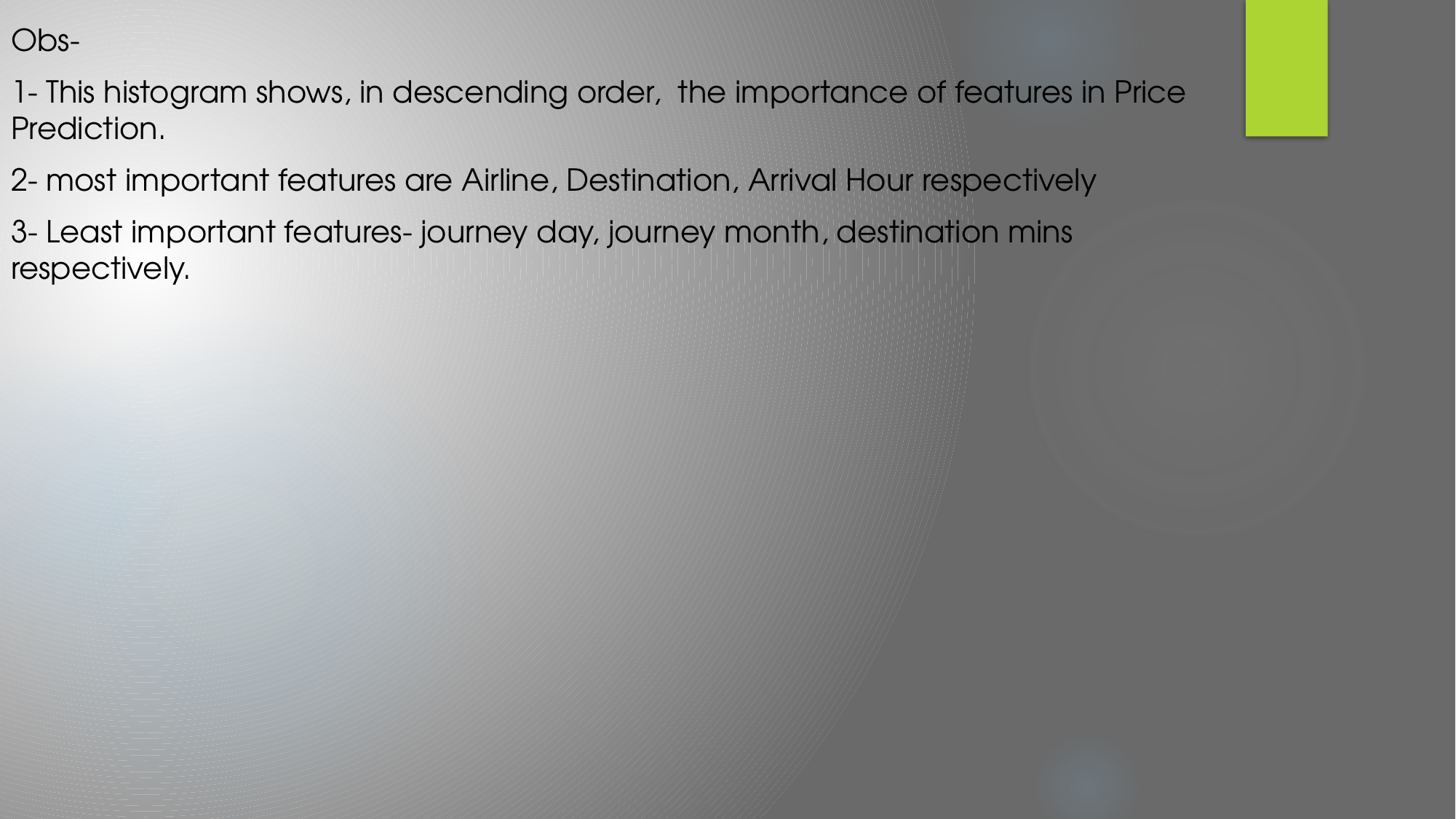

Obs-
1- This histogram shows, in descending order,  the importance of features in Price Prediction.
2- most important features are Airline, Destination, Arrival Hour respectively
3- Least important features- journey day, journey month, destination mins respectively.